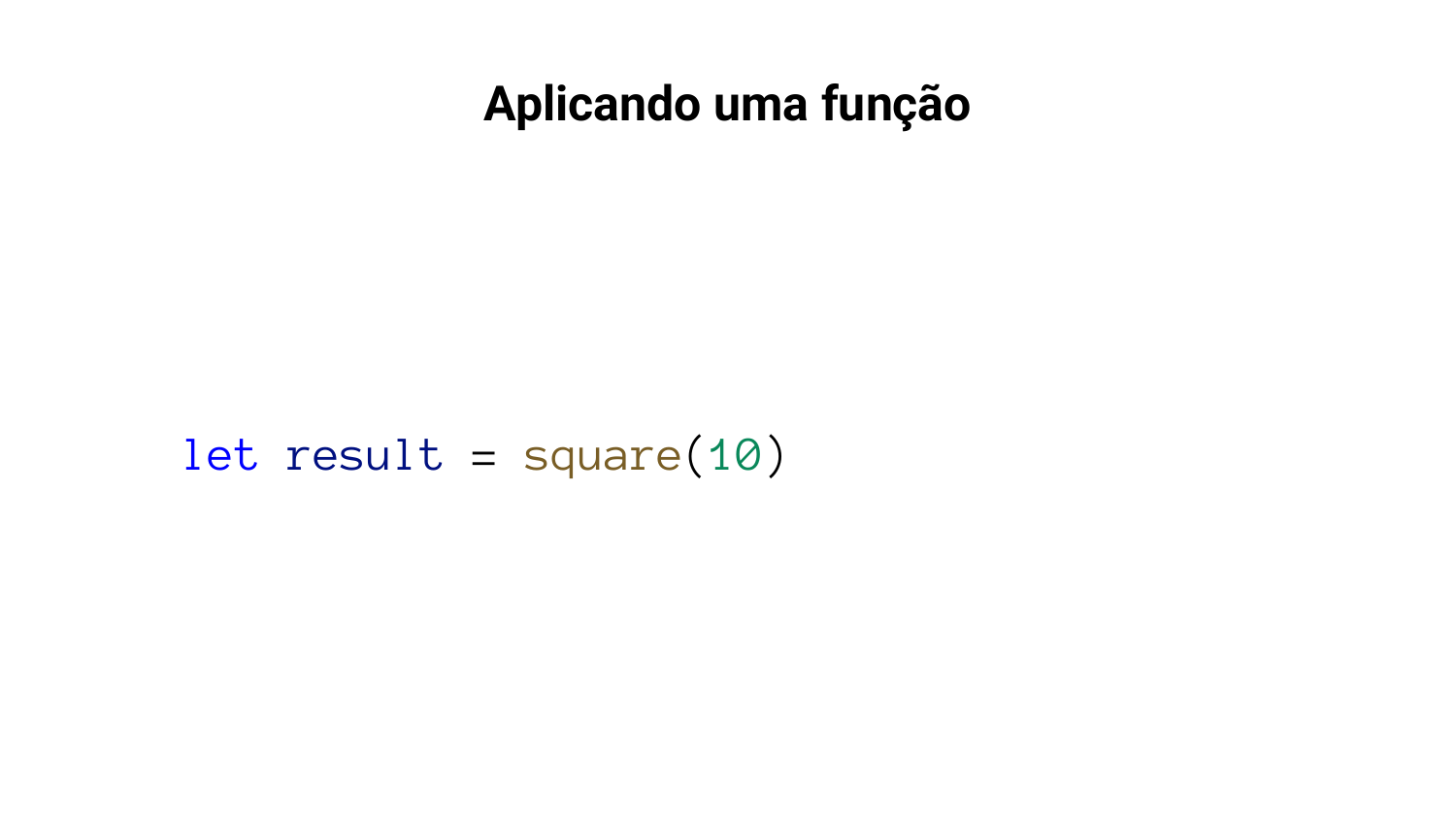

Aplicando uma função
let result = square(10)